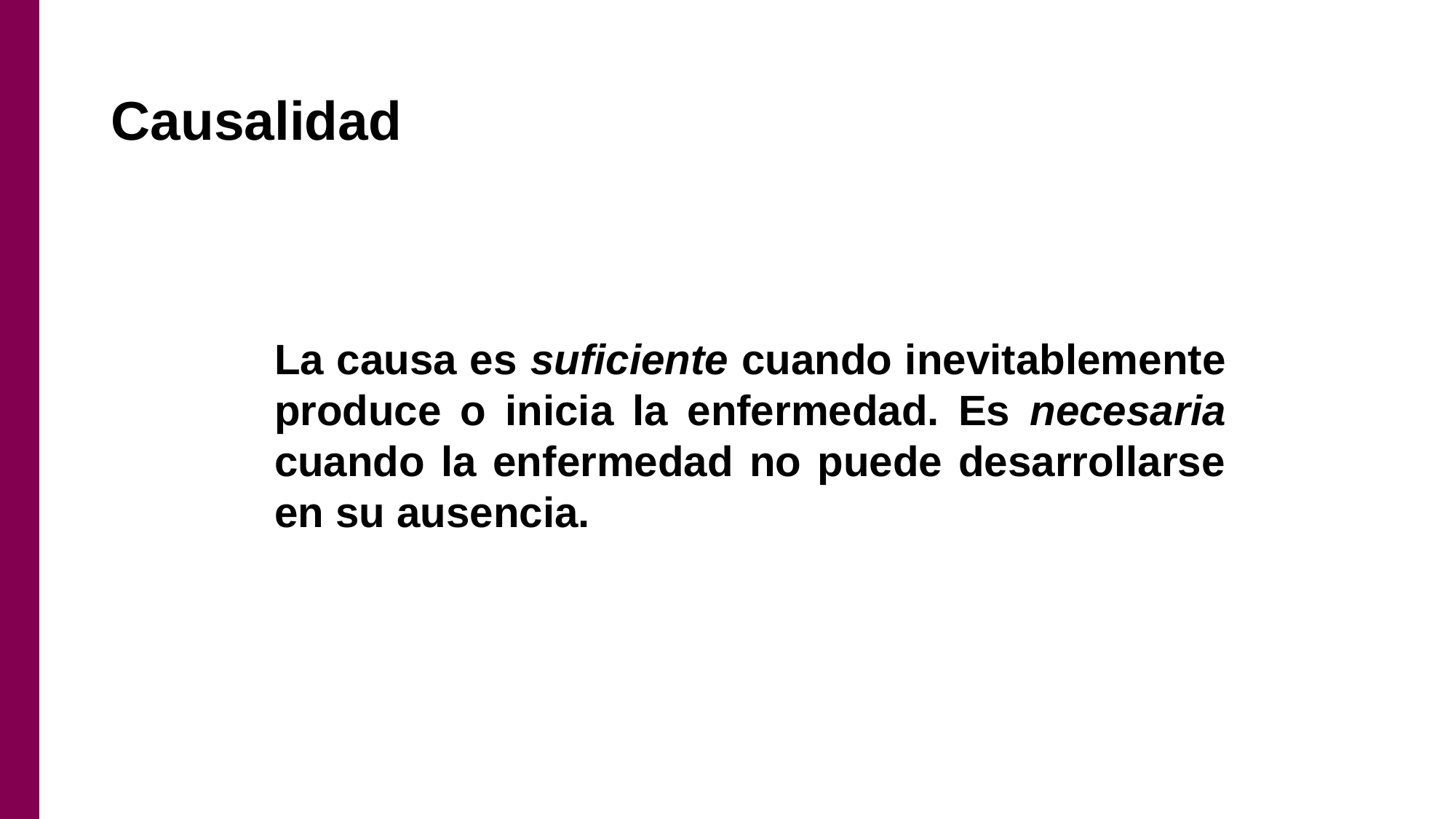

# Causalidad

La causa es suficiente cuando inevitablemente produce o inicia la enfermedad. Es necesaria cuando la enfermedad no puede desarrollarse en su ausencia.